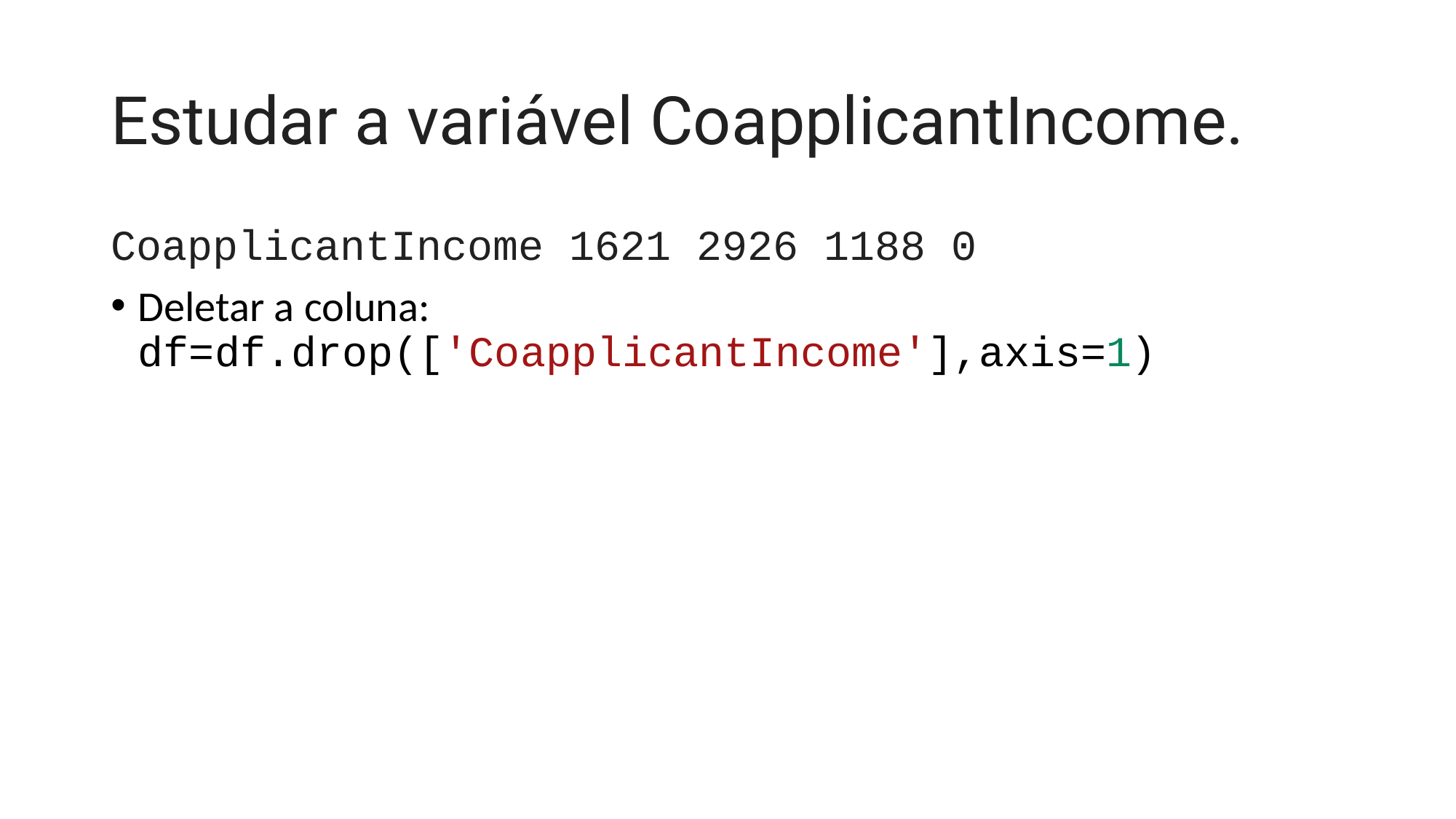

# Estudar a variável CoapplicantIncome.
CoapplicantIncome 1621 2926 1188 0
Deletar a coluna: df=df.drop(['CoapplicantIncome'],axis=1)